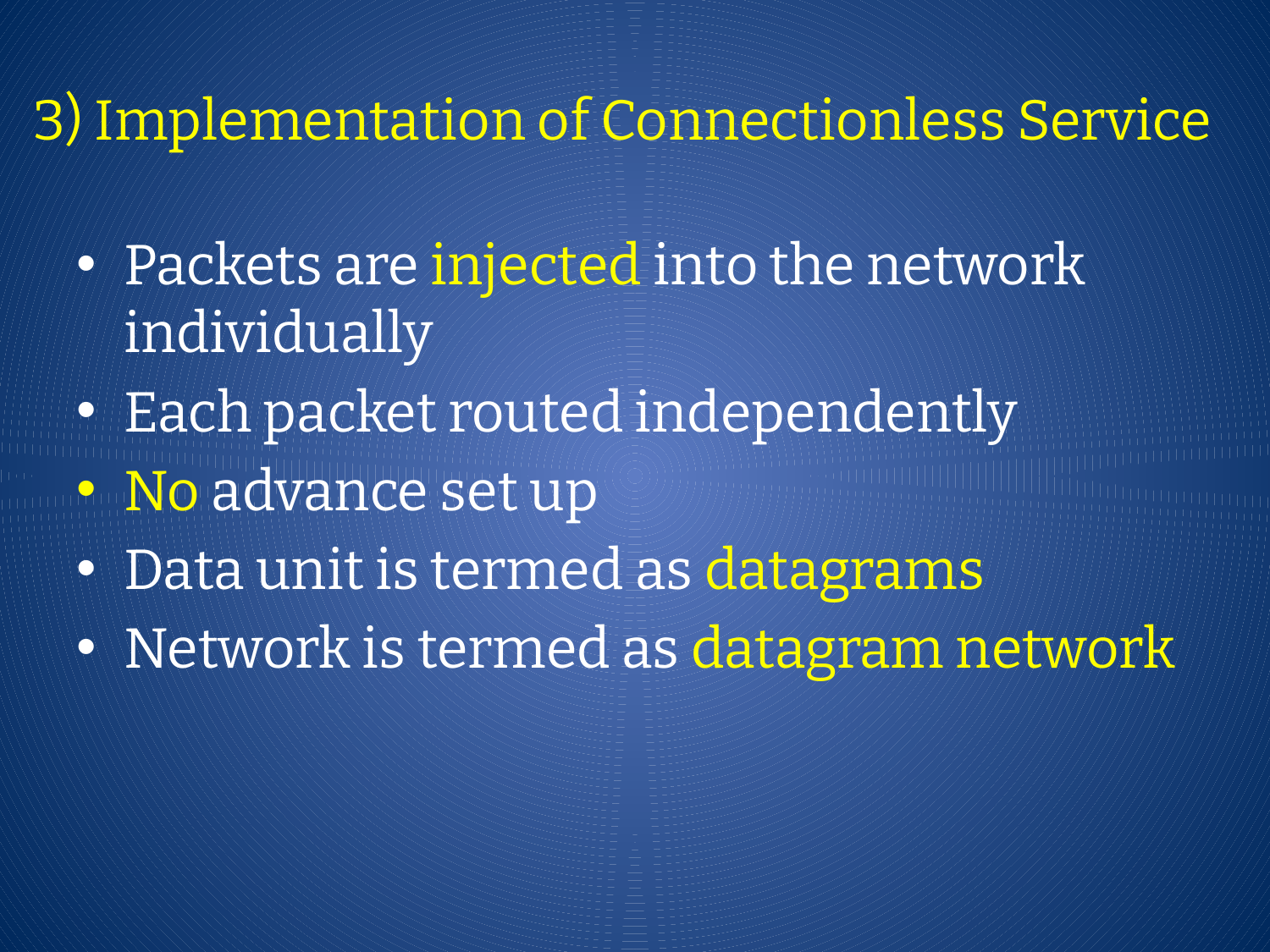

# 3) Implementation of Connectionless Service
Packets are injected into the network individually
Each packet routed independently
No advance set up
Data unit is termed as datagrams
Network is termed as datagram network